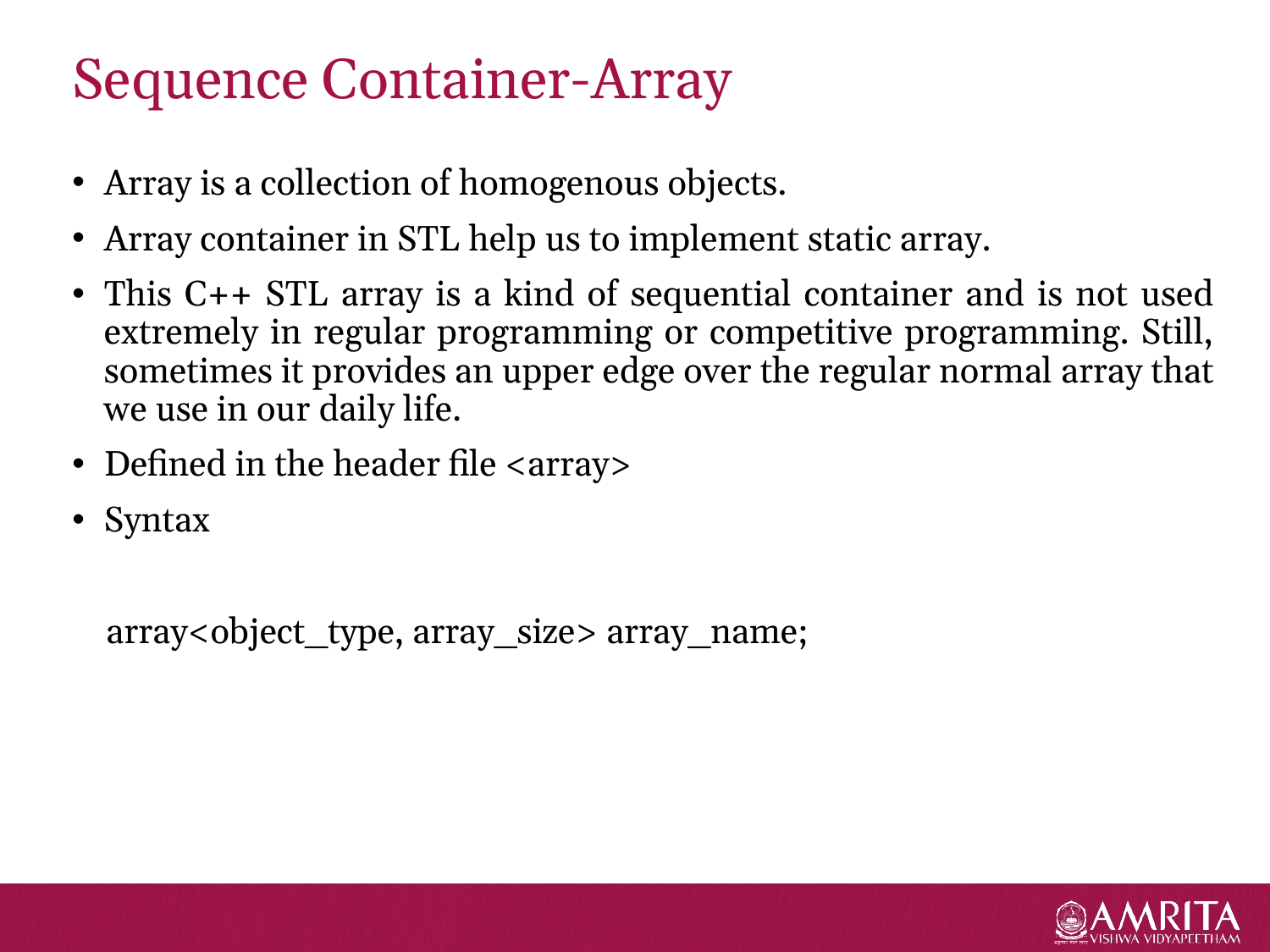

# Sequence Container-Array
Array is a collection of homogenous objects.
Array container in STL help us to implement static array.
This C++ STL array is a kind of sequential container and is not used extremely in regular programming or competitive programming. Still, sometimes it provides an upper edge over the regular normal array that we use in our daily life.
Defined in the header file <array>
Syntax

    array<object_type, array_size> array_name;